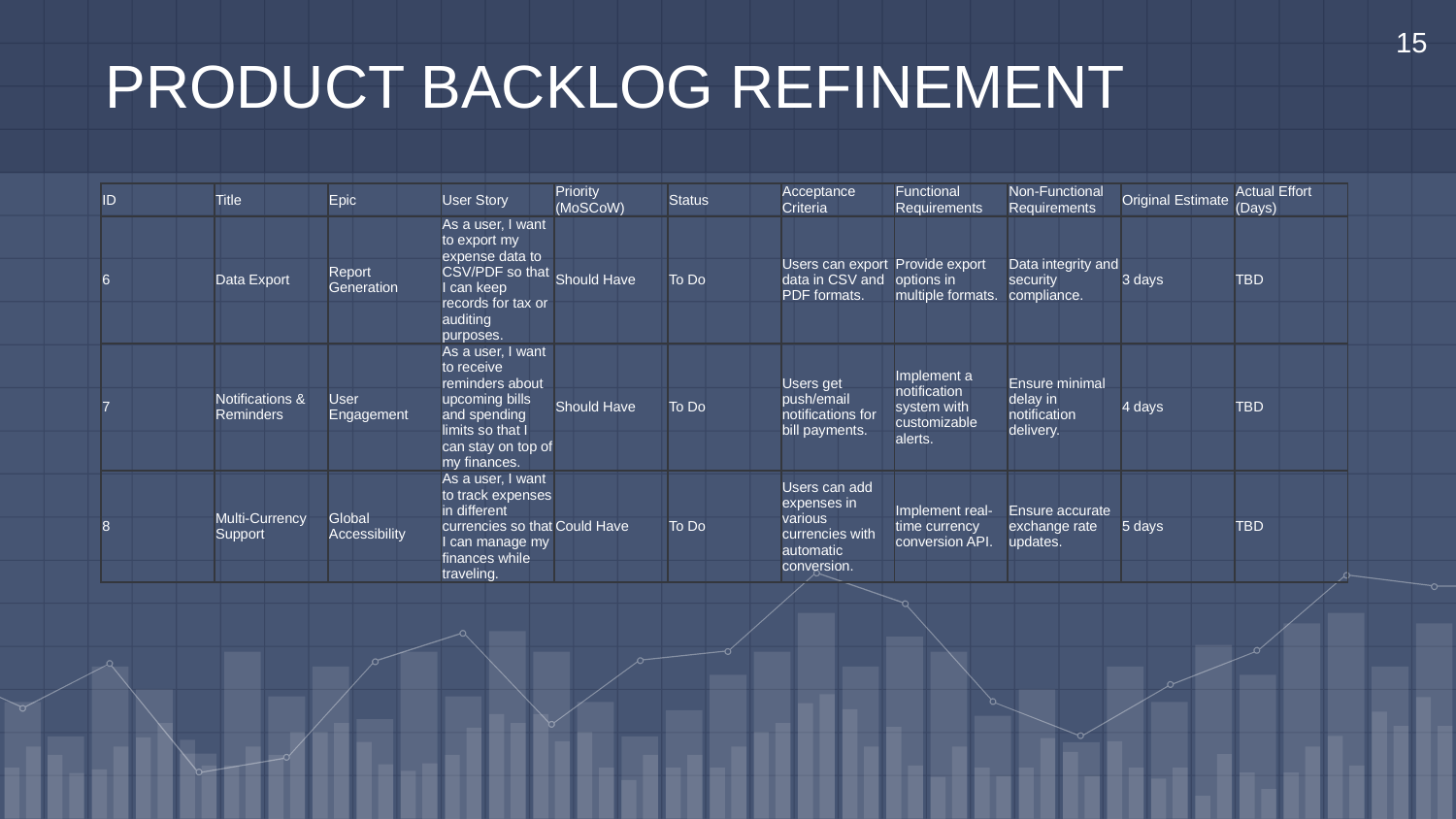

# PRODUCT BACKLOG REFINEMENT
15
| ID | Title | Epic | User Story | Priority (MoSCoW) | Status | Acceptance Criteria | Functional Requirements | Non-Functional Requirements | Original Estimate | Actual Effort (Days) |
| --- | --- | --- | --- | --- | --- | --- | --- | --- | --- | --- |
| 6 | Data Export | Report Generation | As a user, I want to export my expense data to CSV/PDF so that I can keep records for tax or auditing purposes. | Should Have | To Do | Users can export data in CSV and PDF formats. | Provide export options in multiple formats. | Data integrity and security compliance. | 3 days | TBD |
| 7 | Notifications & Reminders | User Engagement | As a user, I want to receive reminders about upcoming bills and spending limits so that I can stay on top of my finances. | Should Have | To Do | Users get push/email notifications for bill payments. | Implement a notification system with customizable alerts. | Ensure minimal delay in notification delivery. | 4 days | TBD |
| 8 | Multi-Currency Support | Global Accessibility | As a user, I want to track expenses in different currencies so that I can manage my finances while traveling. | Could Have | To Do | Users can add expenses in various currencies with automatic conversion. | Implement real-time currency conversion API. | Ensure accurate exchange rate updates. | 5 days | TBD |